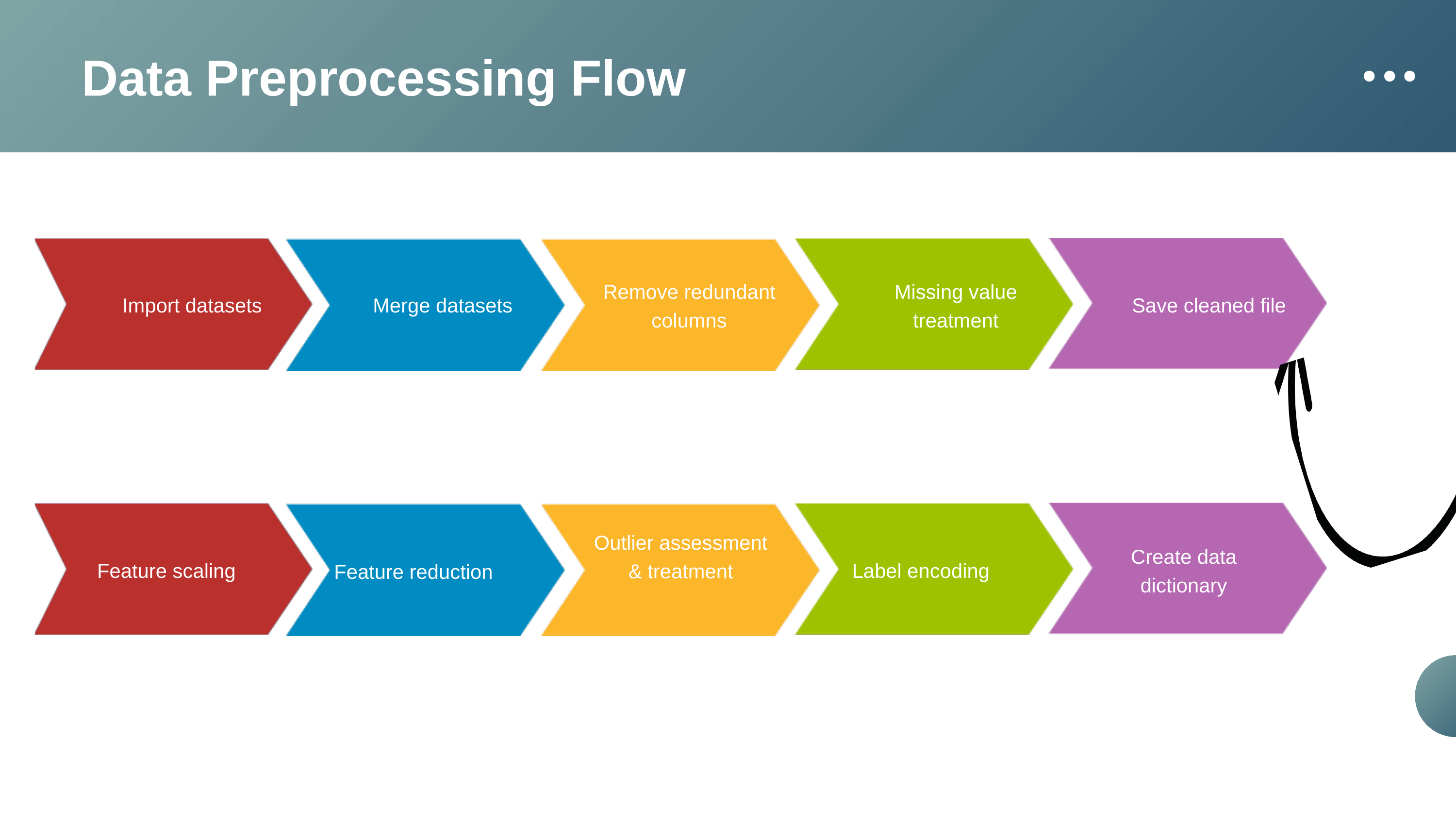

Data Preprocessing Flow

Remove redundant columns
Missing value treatment
Import datasets
Merge datasets
Save cleaned file

Outlier assessment & treatment
Create data dictionary
Feature scaling
Label encoding
Feature reduction